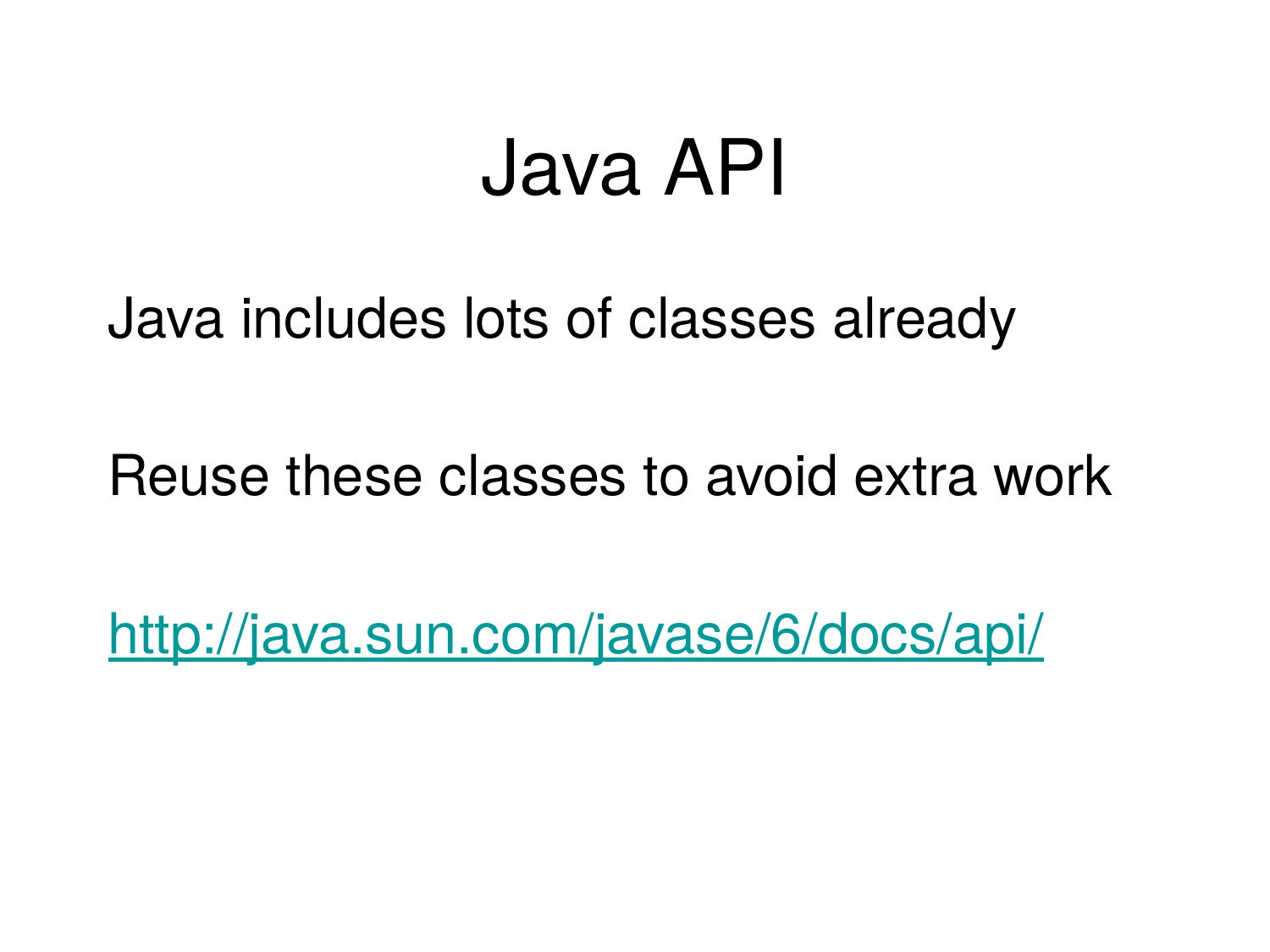

# Java API
Java includes lots of classes already

Reuse these classes to avoid extra work

http://java.sun.com/javase/6/docs/api/